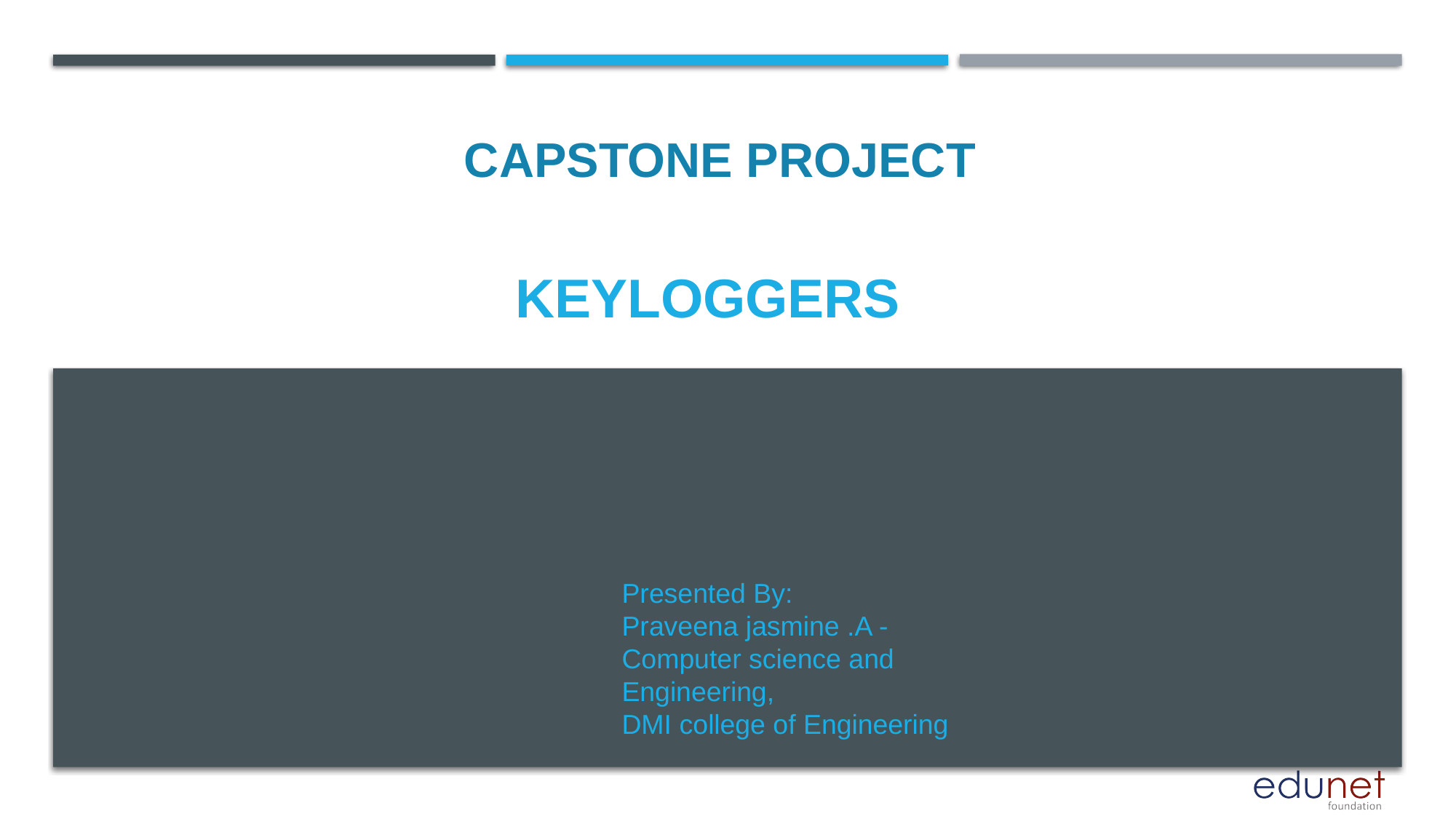

CAPSTONE PROJECT

# keyloggers
Presented By:
Praveena jasmine .A - Computer science and Engineering,
DMI college of Engineering